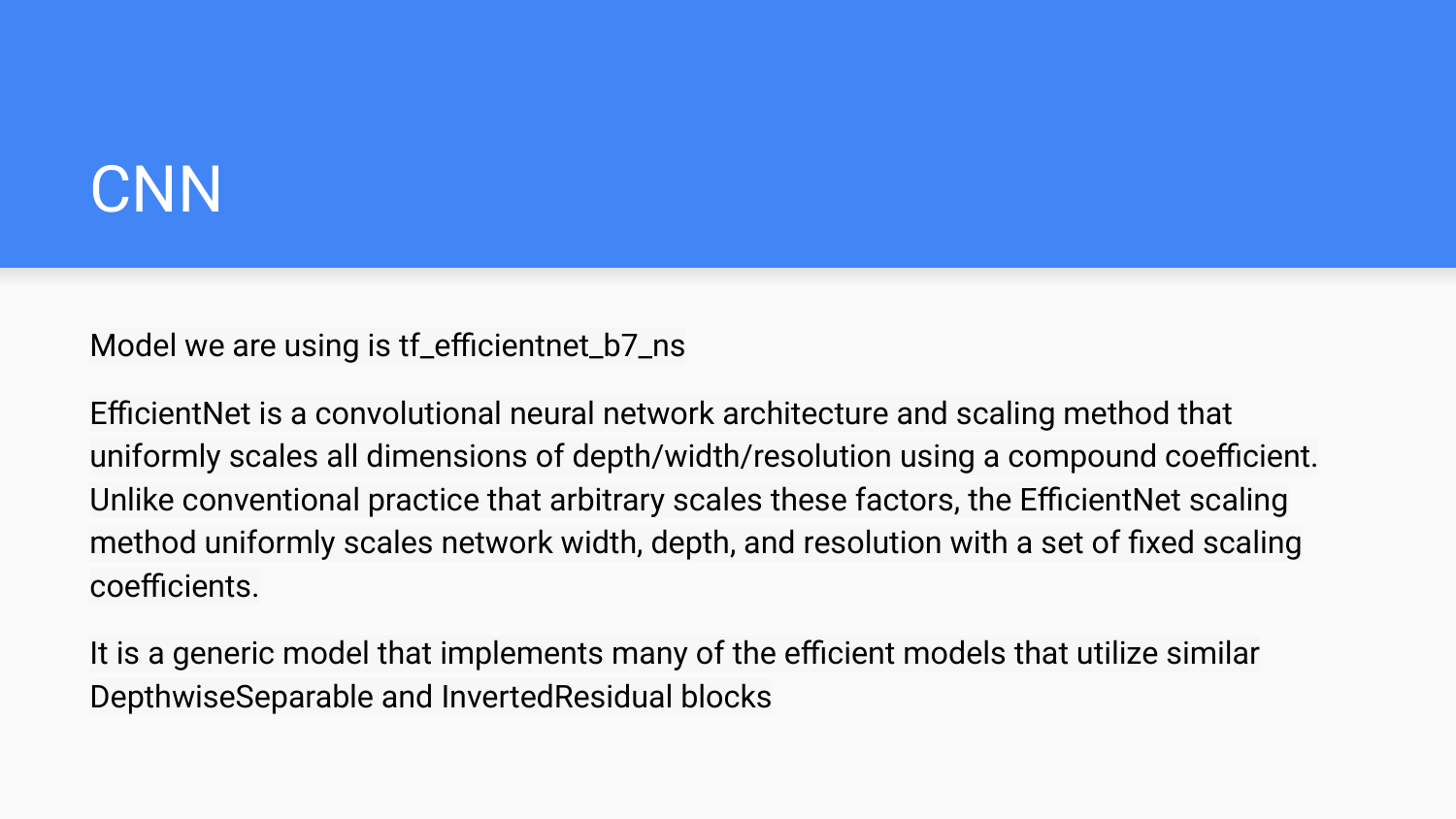

# CNN
Model we are using is tf_efficientnet_b7_ns
EfficientNet is a convolutional neural network architecture and scaling method that uniformly scales all dimensions of depth/width/resolution using a compound coefficient. Unlike conventional practice that arbitrary scales these factors, the EfficientNet scaling method uniformly scales network width, depth, and resolution with a set of fixed scaling coefficients.
It is a generic model that implements many of the efficient models that utilize similar DepthwiseSeparable and InvertedResidual blocks